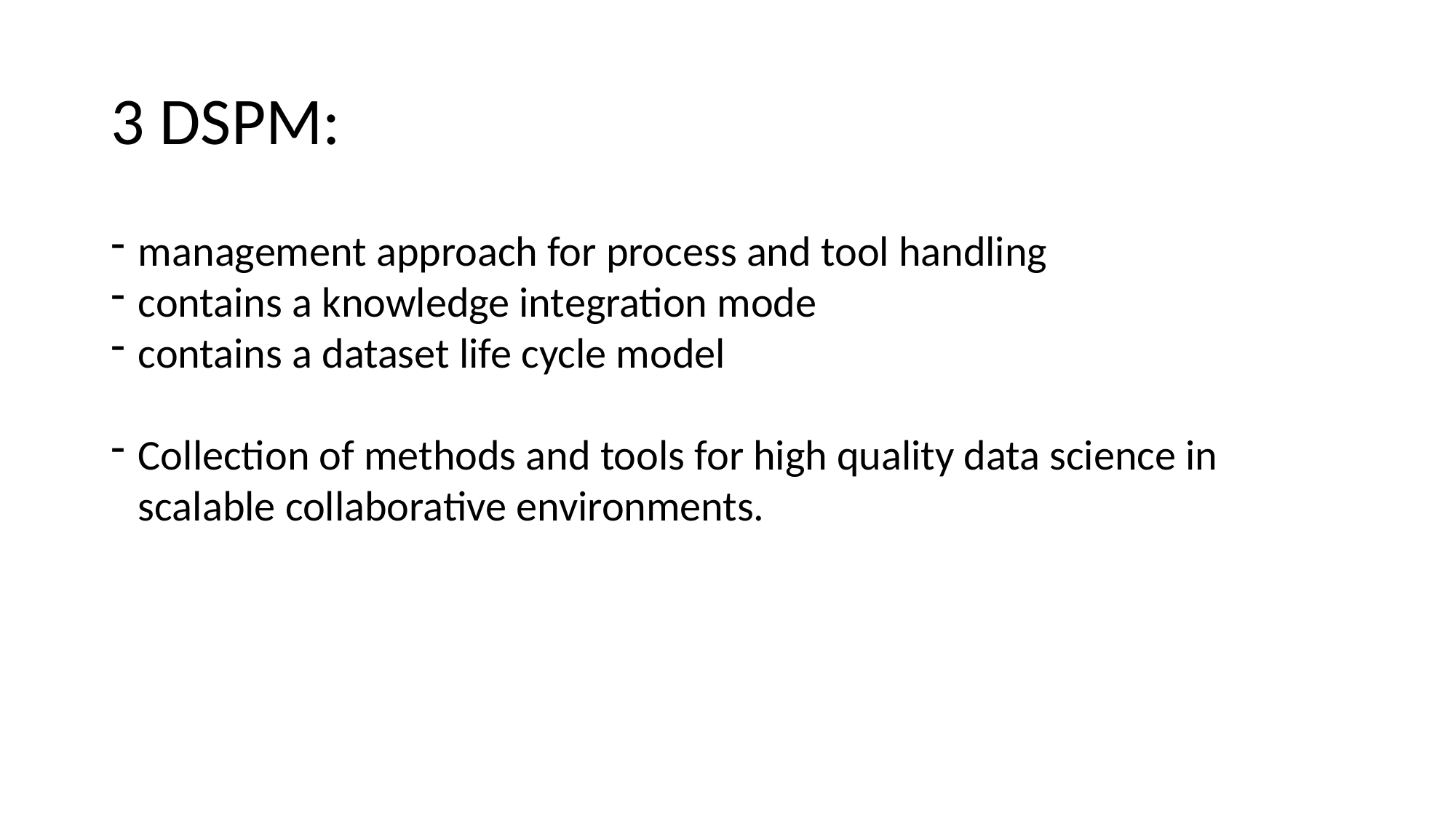

# 3 DSPM:
management approach for process and tool handling
contains a knowledge integration mode
contains a dataset life cycle model

Collection of methods and tools for high quality data science in scalable collaborative environments.